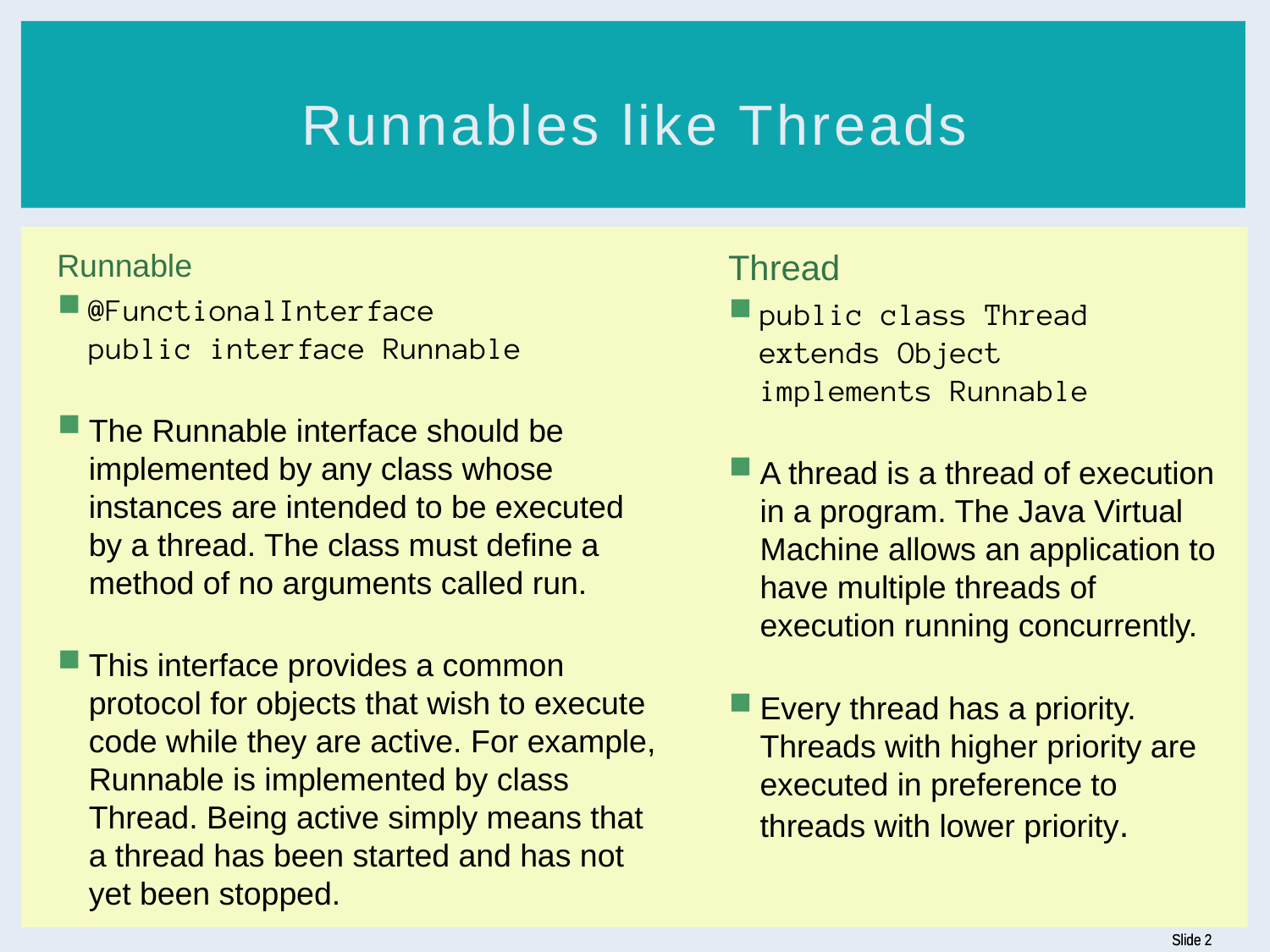

# Runnables like Threads
Runnable
@FunctionalInterface
public interface Runnable
The Runnable interface should be implemented by any class whose instances are intended to be executed by a thread. The class must define a method of no arguments called run.
This interface provides a common protocol for objects that wish to execute code while they are active. For example, Runnable is implemented by class Thread. Being active simply means that a thread has been started and has not yet been stopped.
Thread
public class Thread
extends Object
implements Runnable
A thread is a thread of execution in a program. The Java Virtual Machine allows an application to have multiple threads of execution running concurrently.
Every thread has a priority. Threads with higher priority are executed in preference to threads with lower priority.